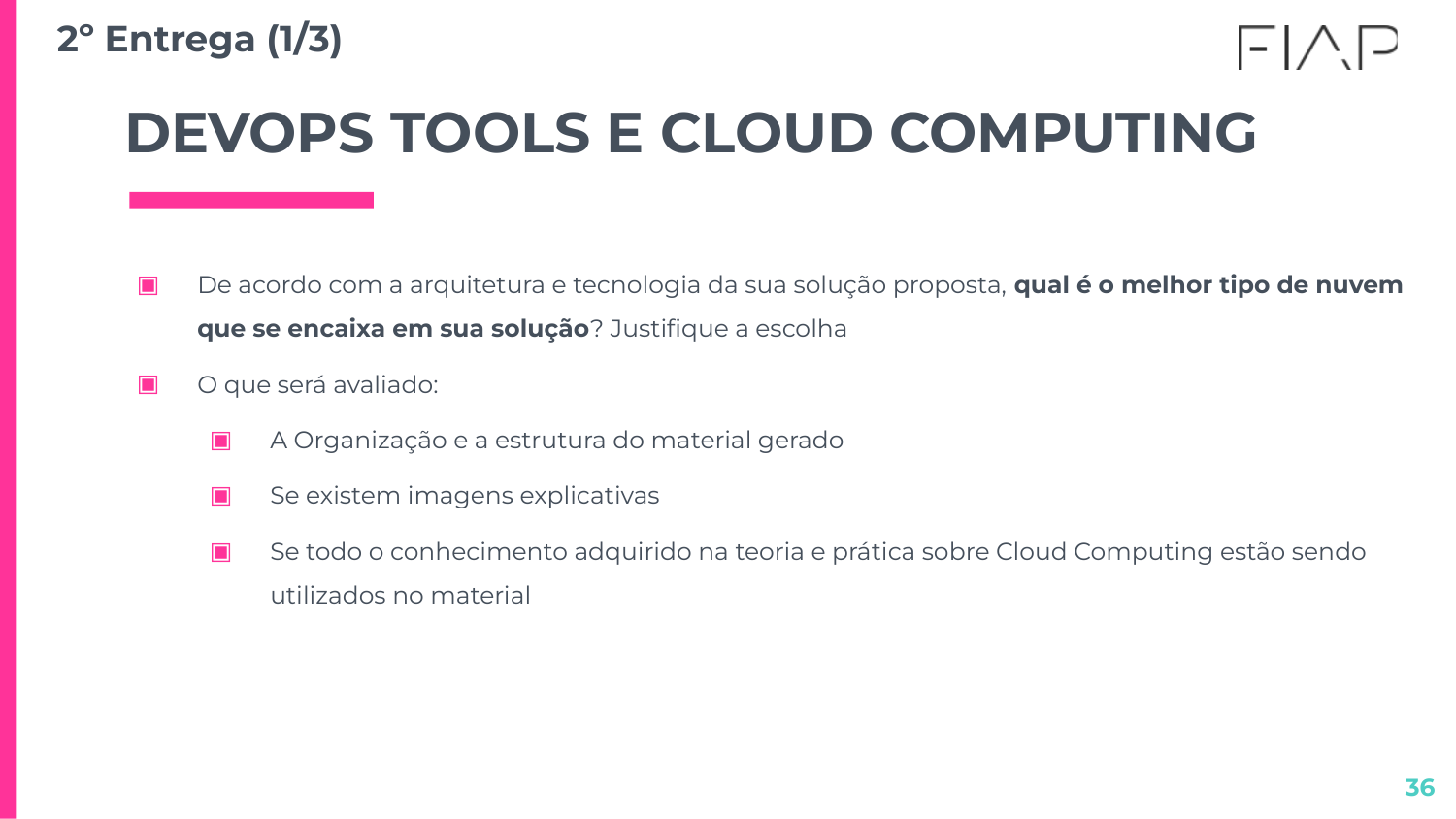

2º Entrega (1/3)
# DEVOPS TOOLS E CLOUD COMPUTING
De acordo com a arquitetura e tecnologia da sua solução proposta, qual é o melhor tipo de nuvem que se encaixa em sua solução? Justifique a escolha
O que será avaliado:
A Organização e a estrutura do material gerado
Se existem imagens explicativas
Se todo o conhecimento adquirido na teoria e prática sobre Cloud Computing estão sendo utilizados no material
36